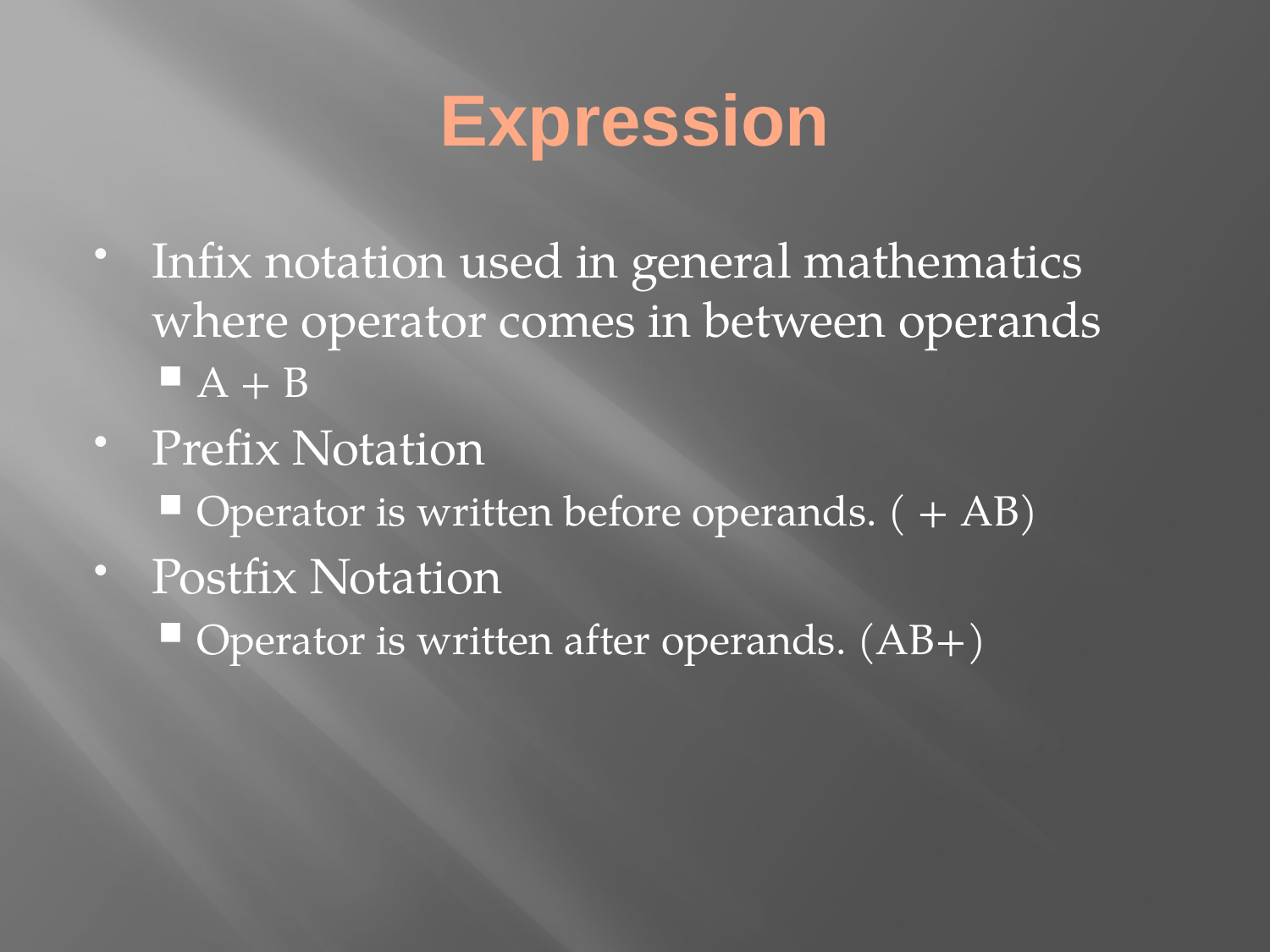

Expression
Infix notation used in general mathematics where operator comes in between operands
A + B
Prefix Notation
Operator is written before operands. ( + AB)
Postfix Notation
Operator is written after operands. (AB+)